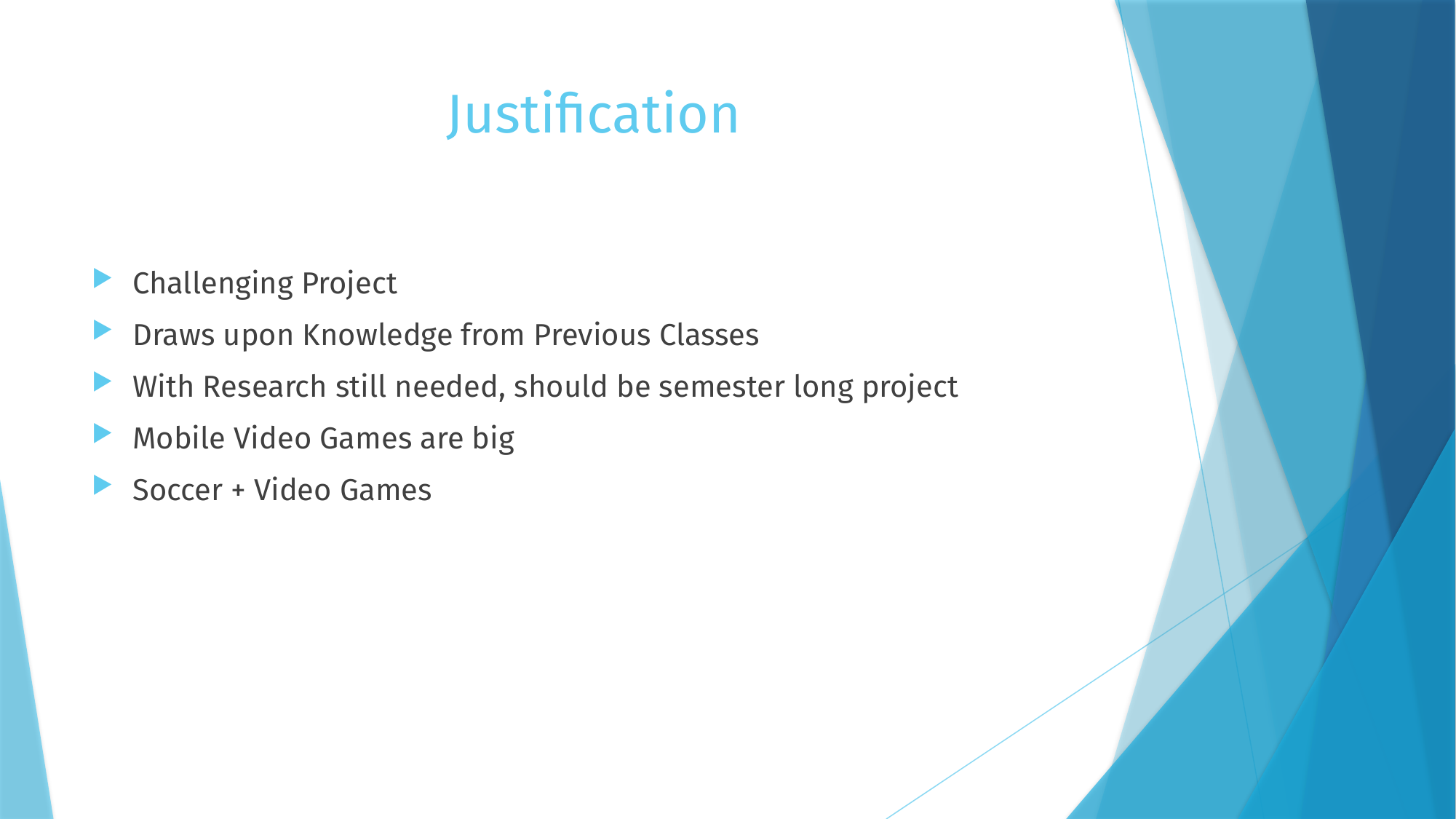

# Justification
Challenging Project
Draws upon Knowledge from Previous Classes
With Research still needed, should be semester long project
Mobile Video Games are big
Soccer + Video Games